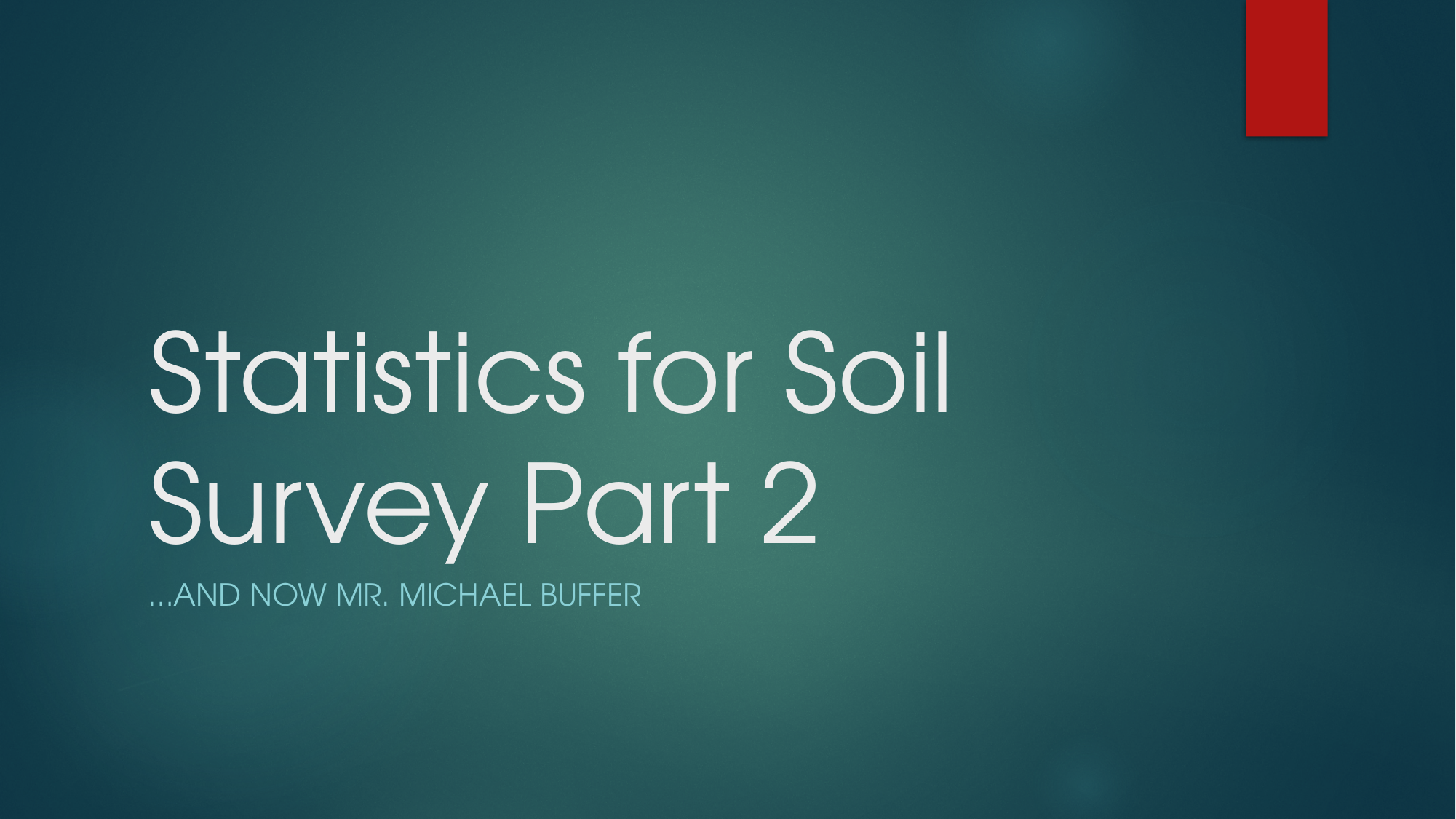

# Statistics for Soil Survey Part 2
…and now Mr. MichAEl Buffer